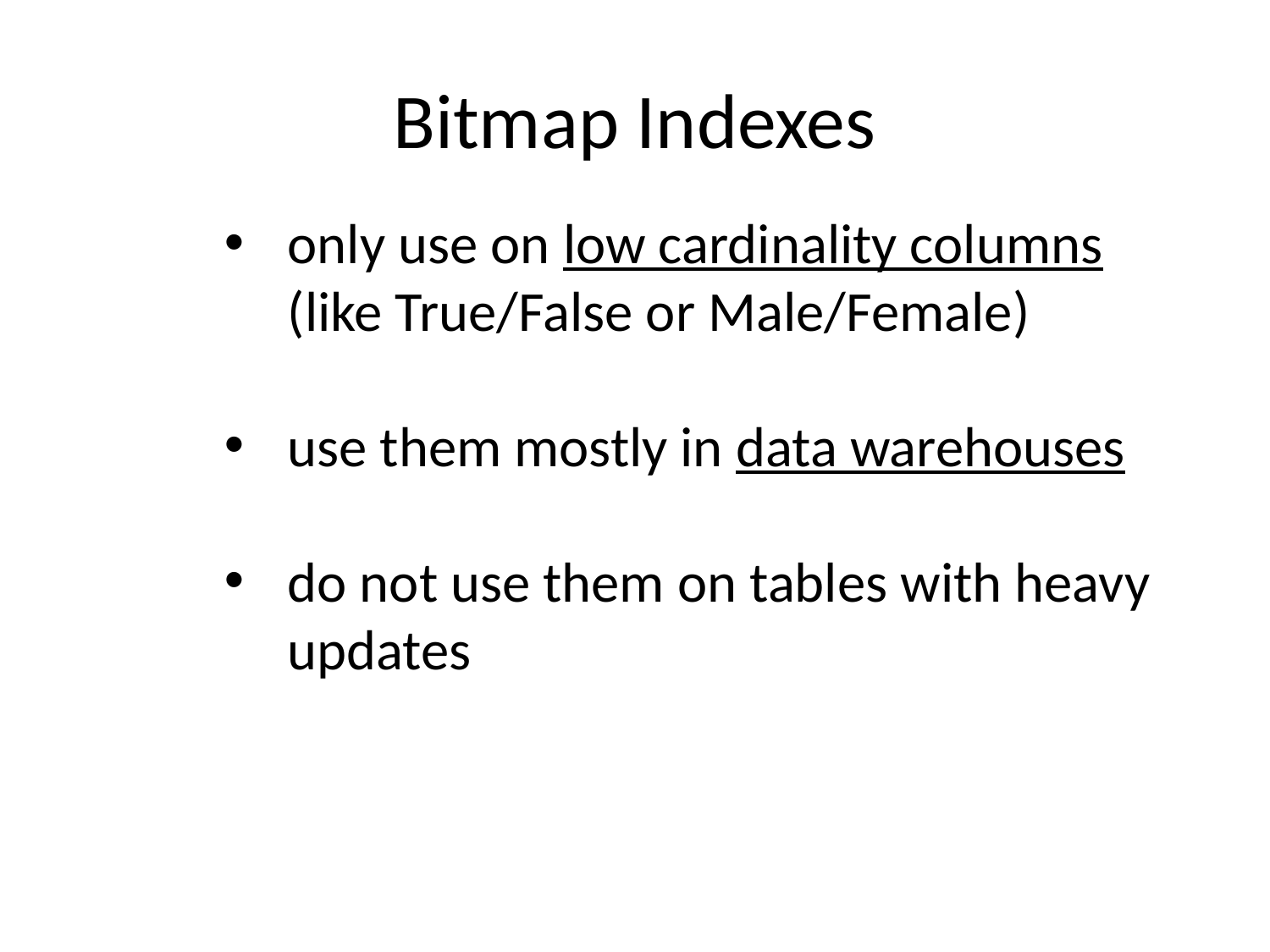

# Bitmap Indexes
only use on low cardinality columns (like True/False or Male/Female)
use them mostly in data warehouses
do not use them on tables with heavy updates